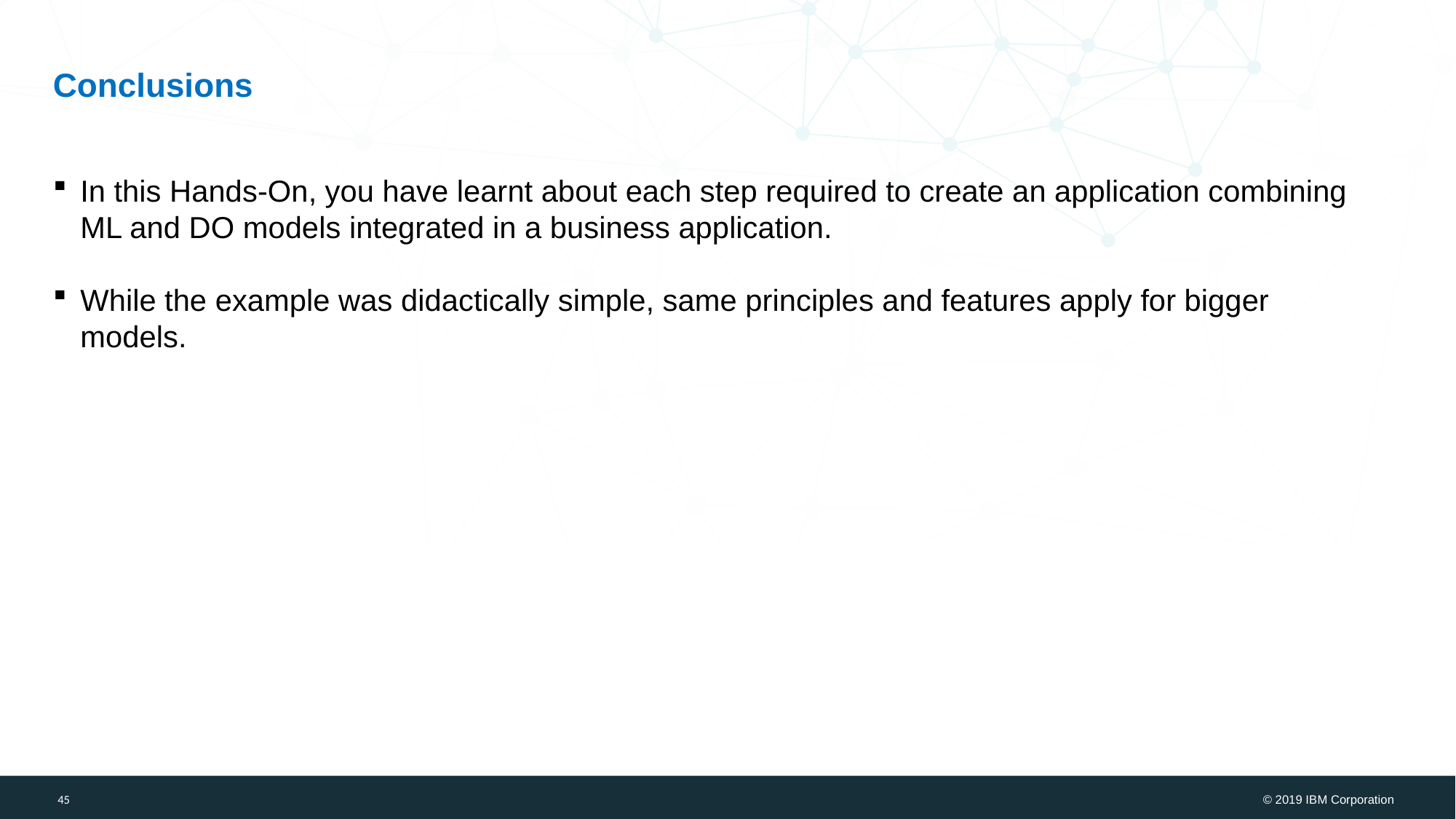

# Conclusions
In this Hands-On, you have learnt about each step required to create an application combining ML and DO models integrated in a business application.

While the example was didactically simple, same principles and features apply for bigger models.